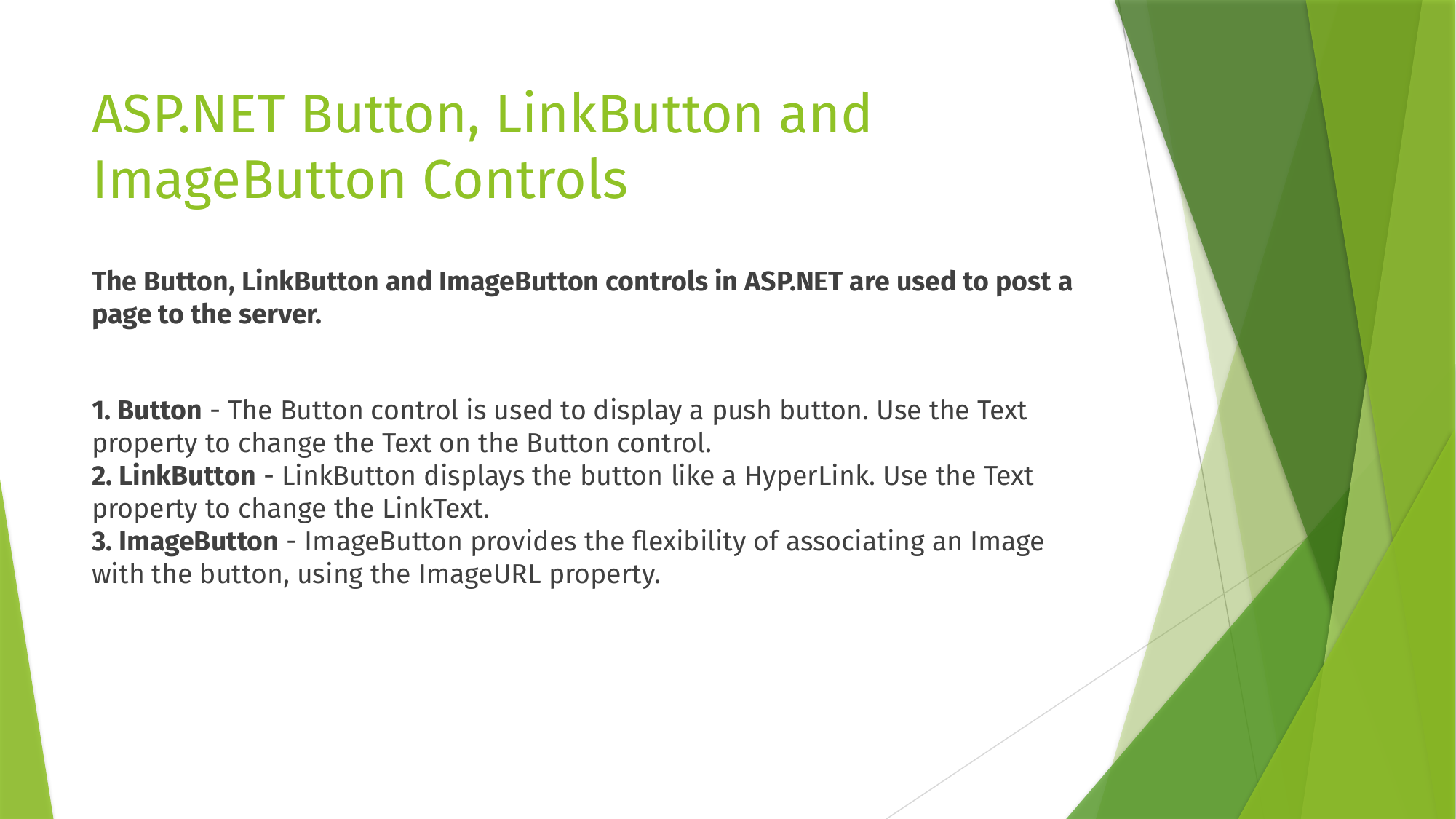

# ASP.NET Button, LinkButton and ImageButton Controls
The Button, LinkButton and ImageButton controls in ASP.NET are used to post a page to the server.

1. Button - The Button control is used to display a push button. Use the Text property to change the Text on the Button control.
2. LinkButton - LinkButton displays the button like a HyperLink. Use the Text property to change the LinkText.
3. ImageButton - ImageButton provides the flexibility of associating an Image with the button, using the ImageURL property.